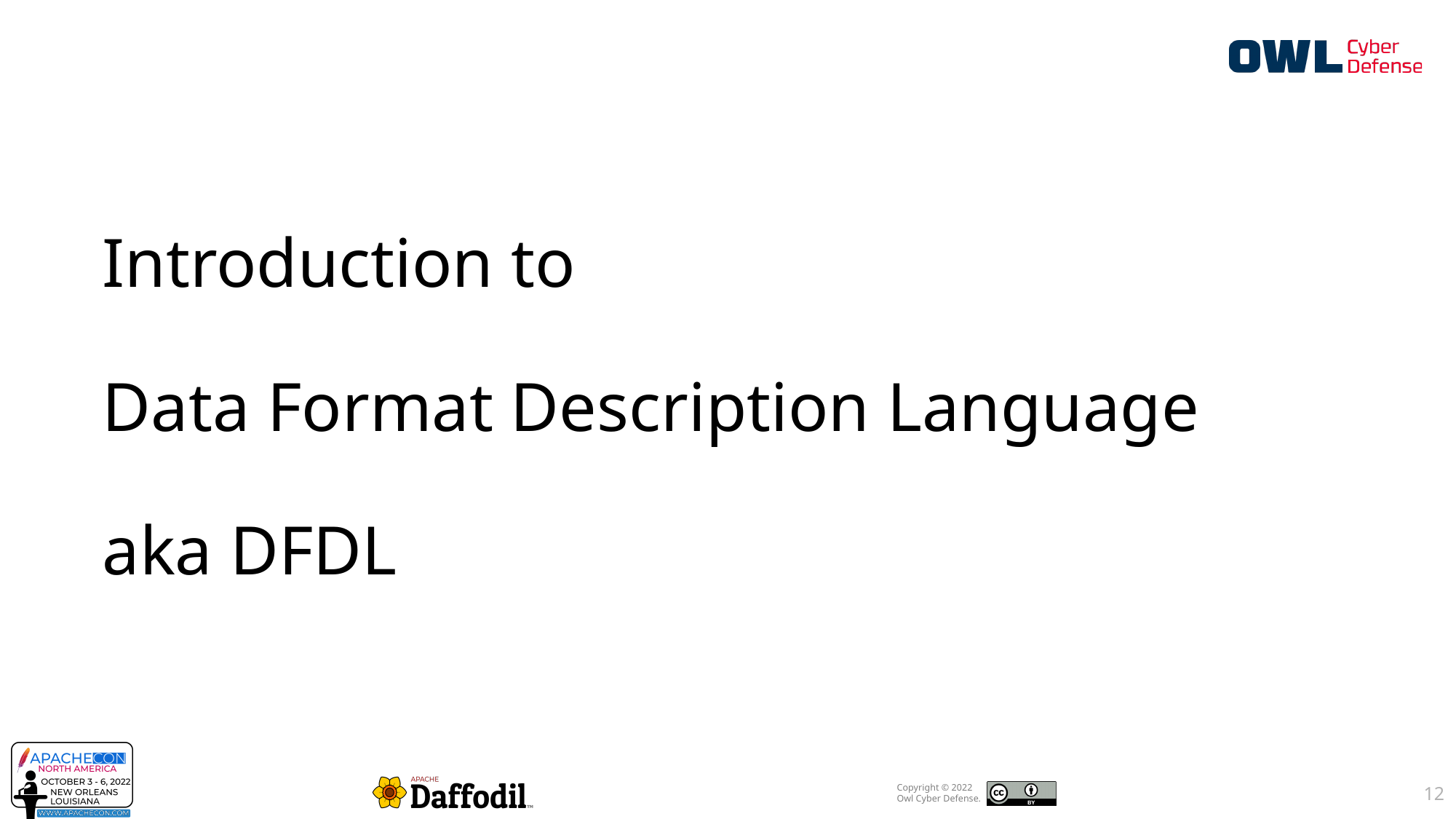

Introduction to
Data Format Description Language
aka DFDL

12